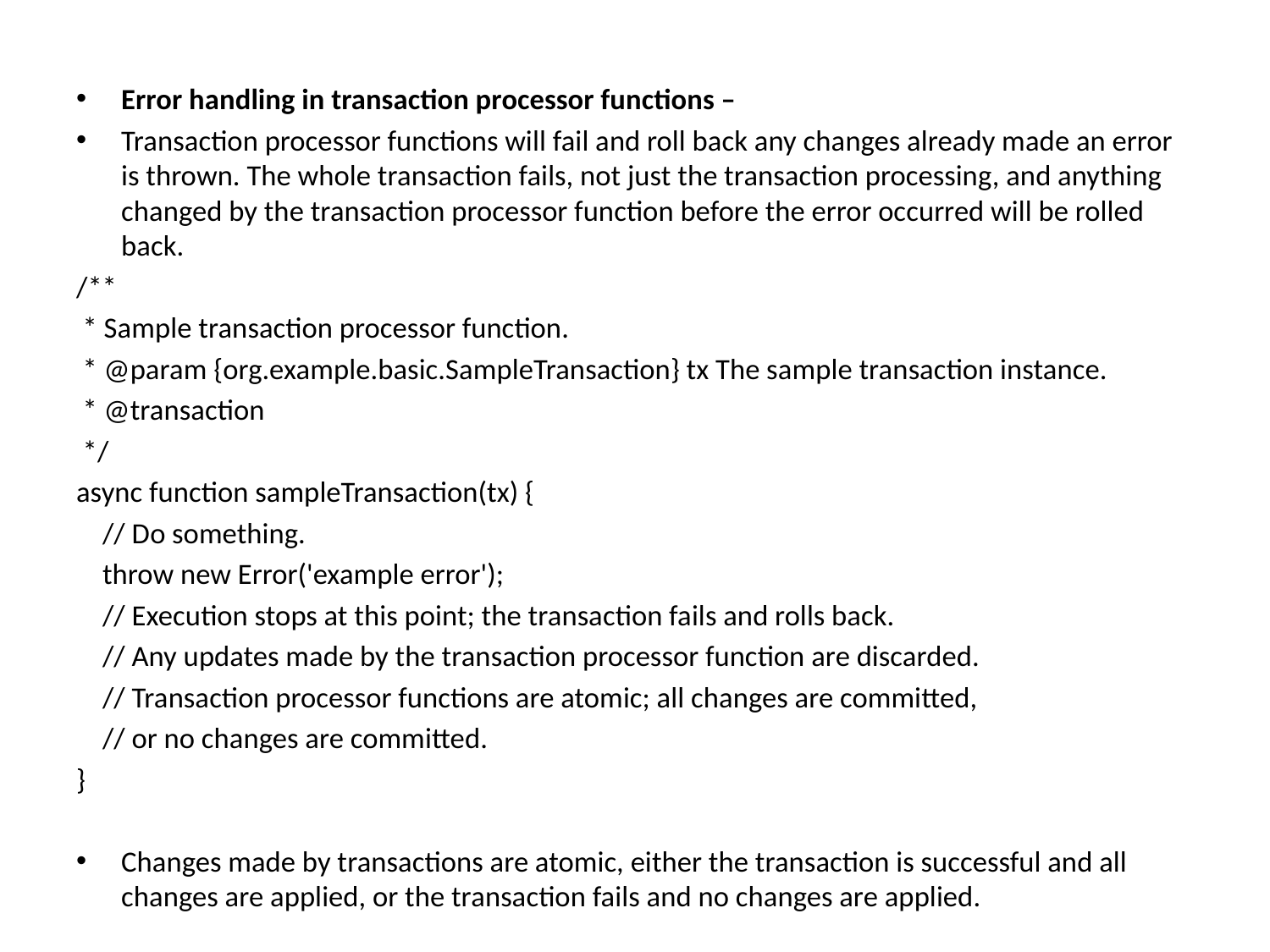

Error handling in transaction processor functions –
Transaction processor functions will fail and roll back any changes already made an error is thrown. The whole transaction fails, not just the transaction processing, and anything changed by the transaction processor function before the error occurred will be rolled back.
/**
 * Sample transaction processor function.
 * @param {org.example.basic.SampleTransaction} tx The sample transaction instance.
 * @transaction
 */
async function sampleTransaction(tx) {
    // Do something.
    throw new Error('example error');
    // Execution stops at this point; the transaction fails and rolls back.
    // Any updates made by the transaction processor function are discarded.
    // Transaction processor functions are atomic; all changes are committed,
    // or no changes are committed.
}

Changes made by transactions are atomic, either the transaction is successful and all changes are applied, or the transaction fails and no changes are applied.